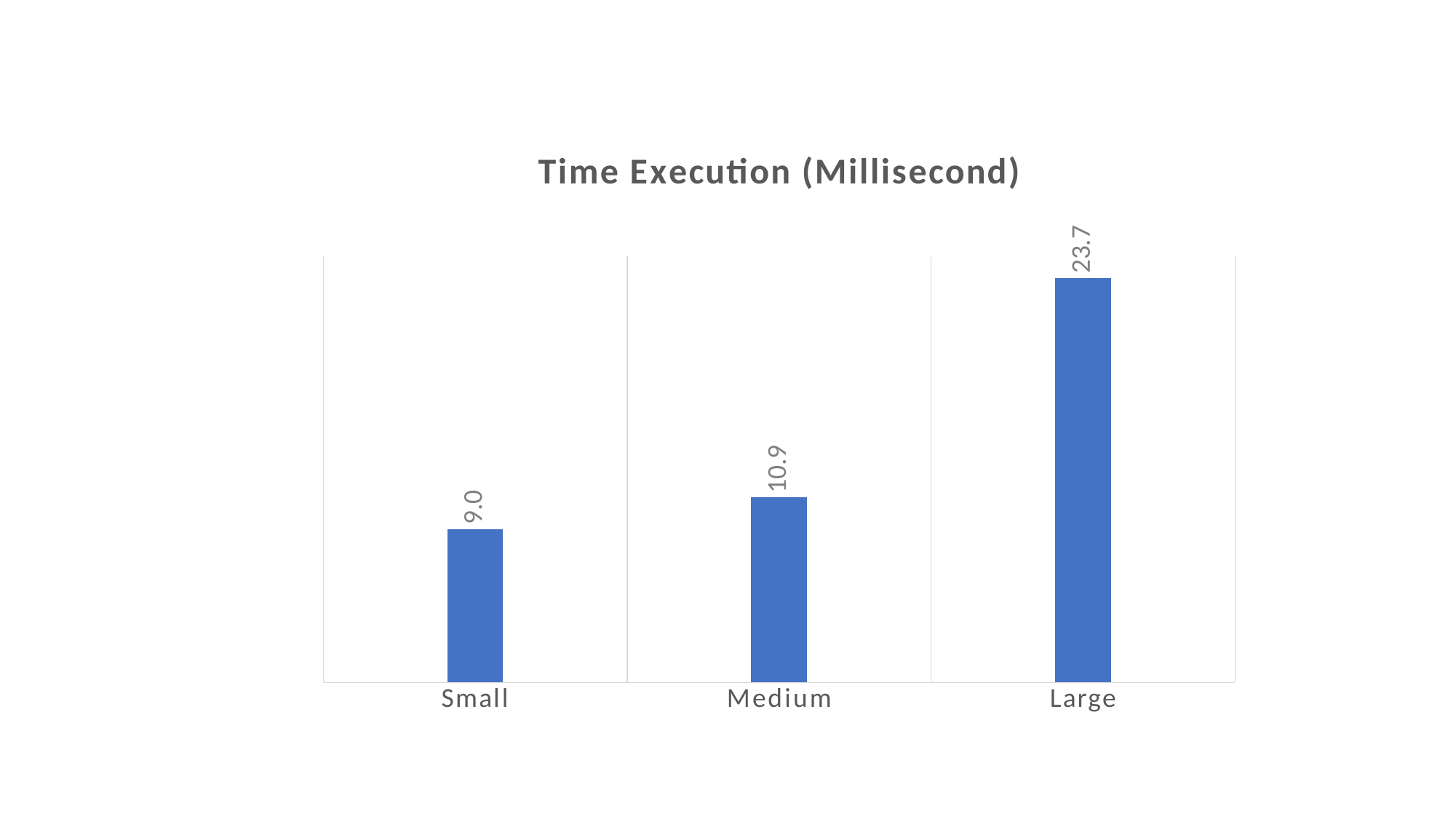

### Chart: Time Execution (Millisecond)

| Category |  |
|---|---|
| Small | 9.003505090588417 |
| Medium | 10.85315616482283 |
| Large | 23.74679954304955 |